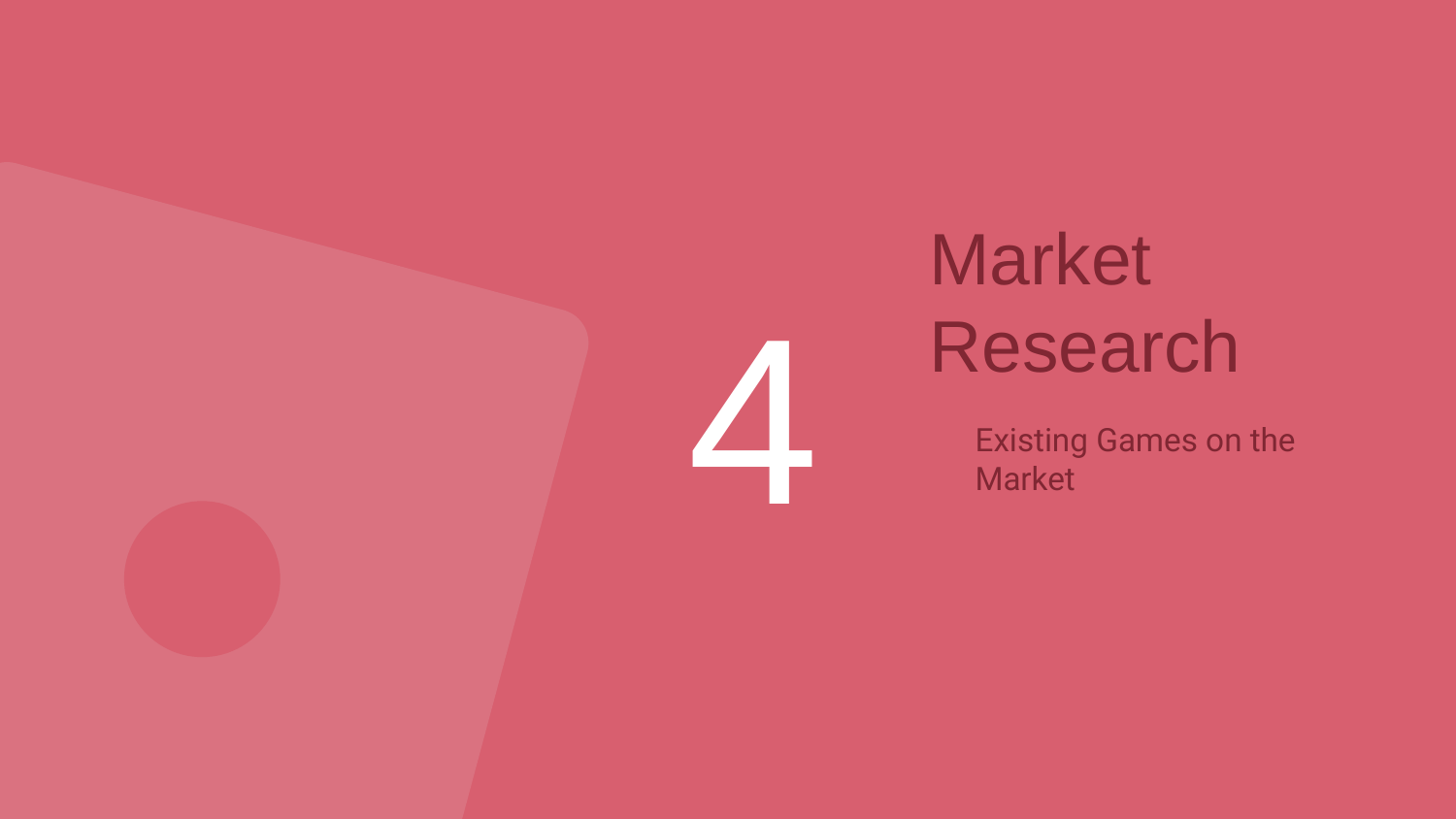

# Market Research
4
Existing Games on the Market